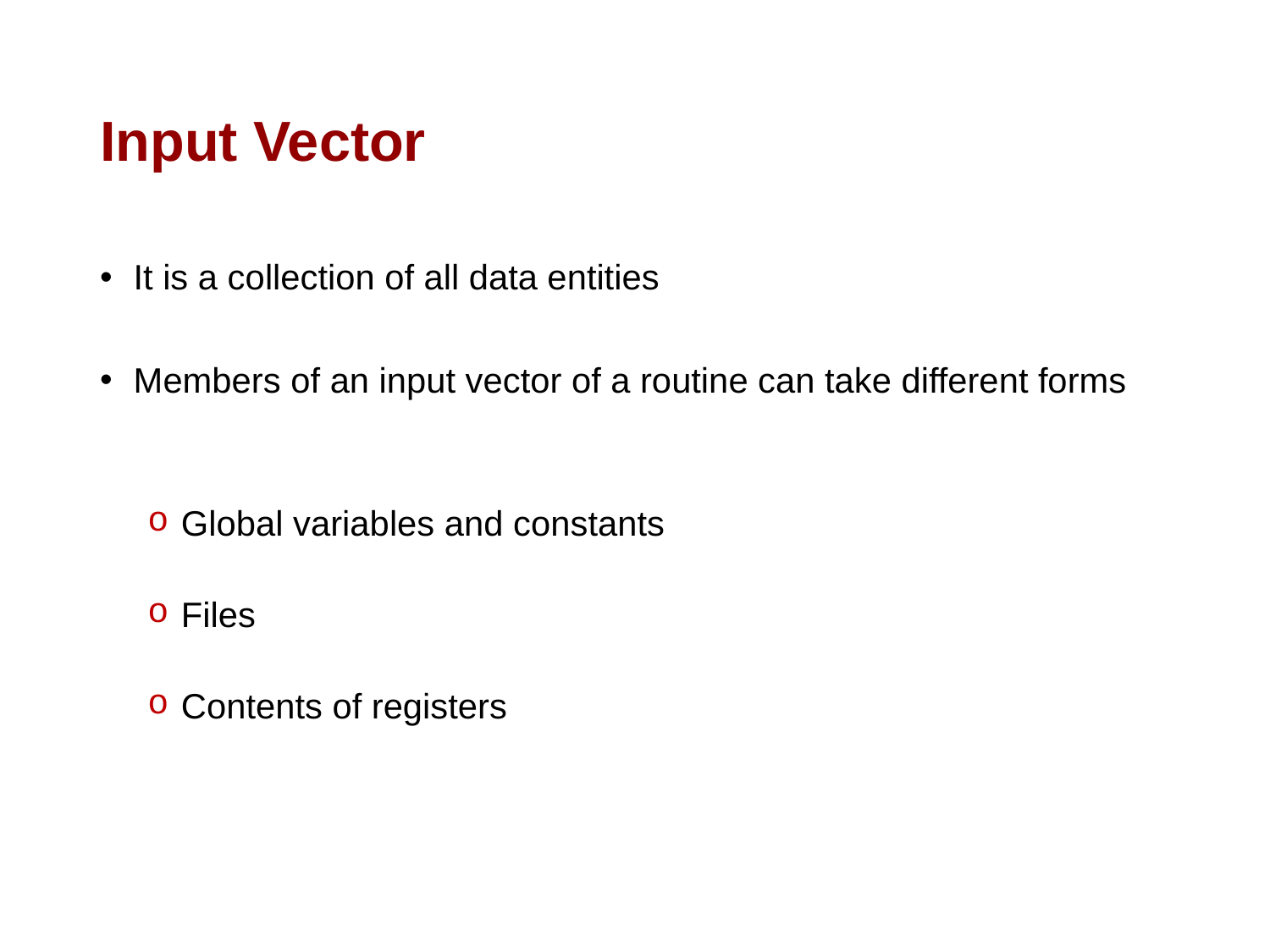

# Input Vector
 It is a collection of all data entities

 Members of an input vector of a routine can take different forms

 Global variables and constants
 Files
 Contents of registers